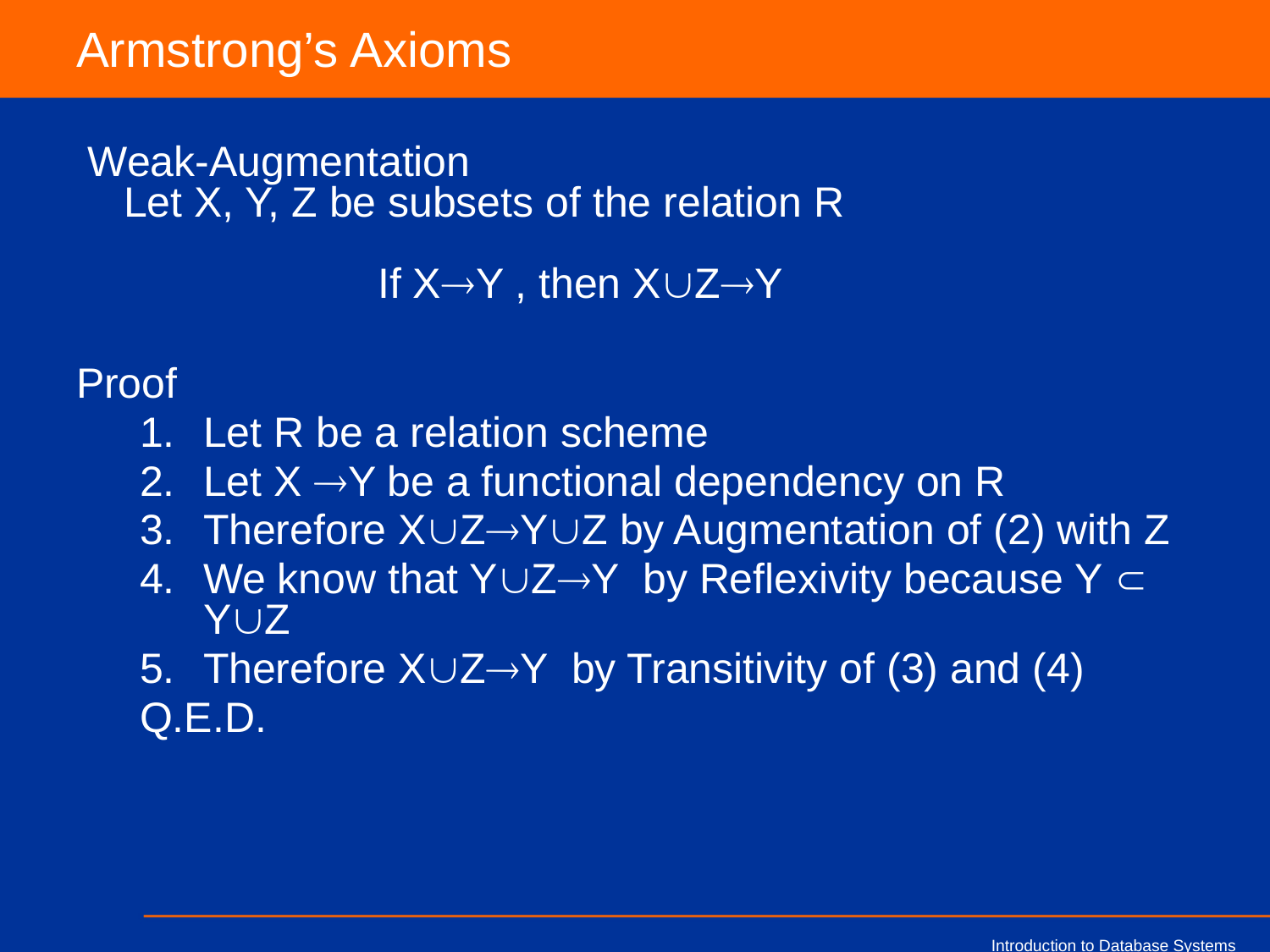

# Armstrong’s Axioms
 Weak-Augmentation
Let X, Y, Z be subsets of the relation R
		If X→Y , then X∪Z→Y
Proof
Let R be a relation scheme
Let X →Y be a functional dependency on R
Therefore X∪Z→Y∪Z by Augmentation of (2) with Z
We know that Y∪Z→Y  by Reflexivity because Y ⊂ Y∪Z
Therefore X∪Z→Y  by Transitivity of (3) and (4)
Q.E.D.

Introduction to Database Systems